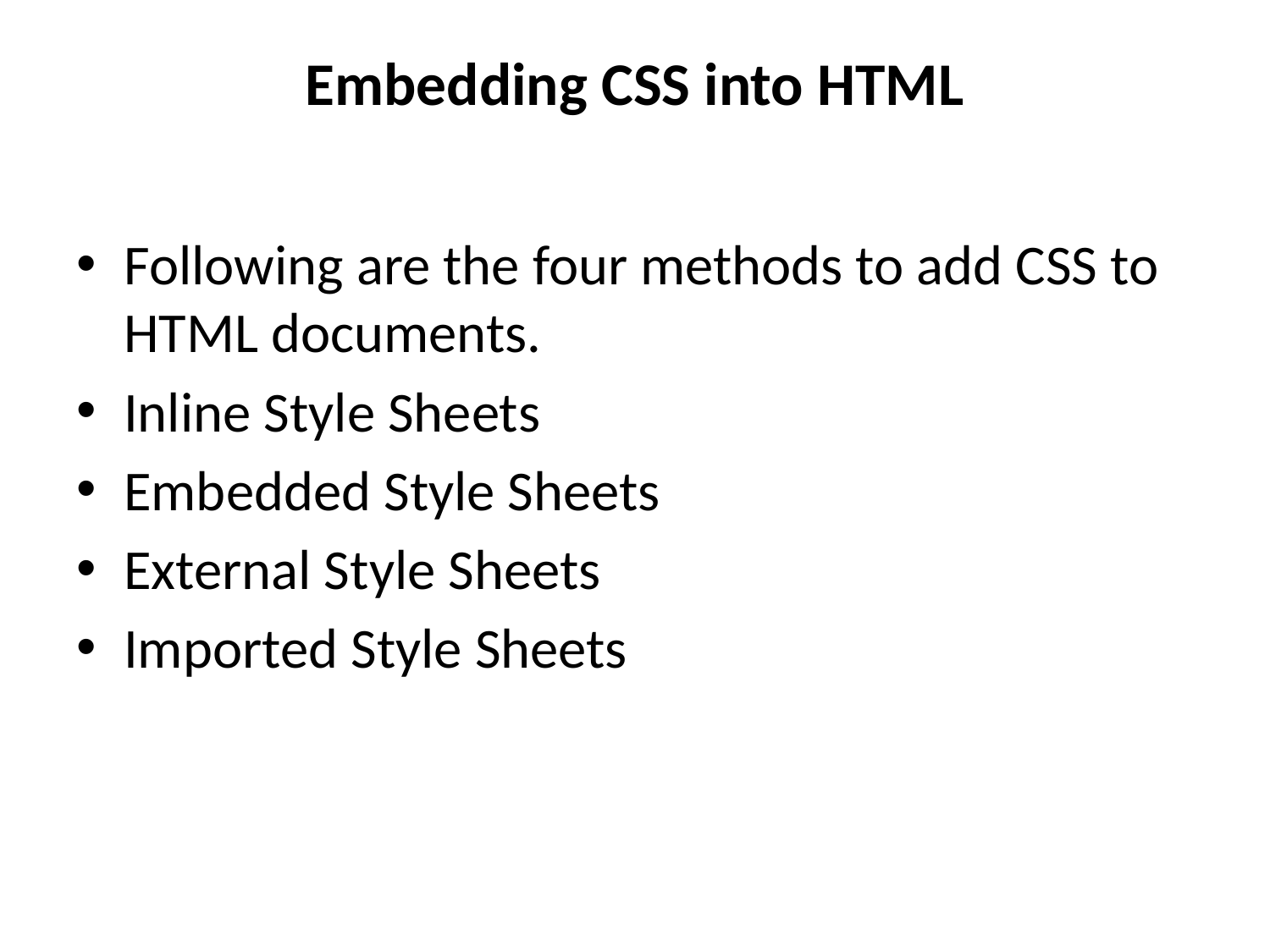

# Embedding CSS into HTML
Following are the four methods to add CSS to HTML documents.
Inline Style Sheets
Embedded Style Sheets
External Style Sheets
Imported Style Sheets